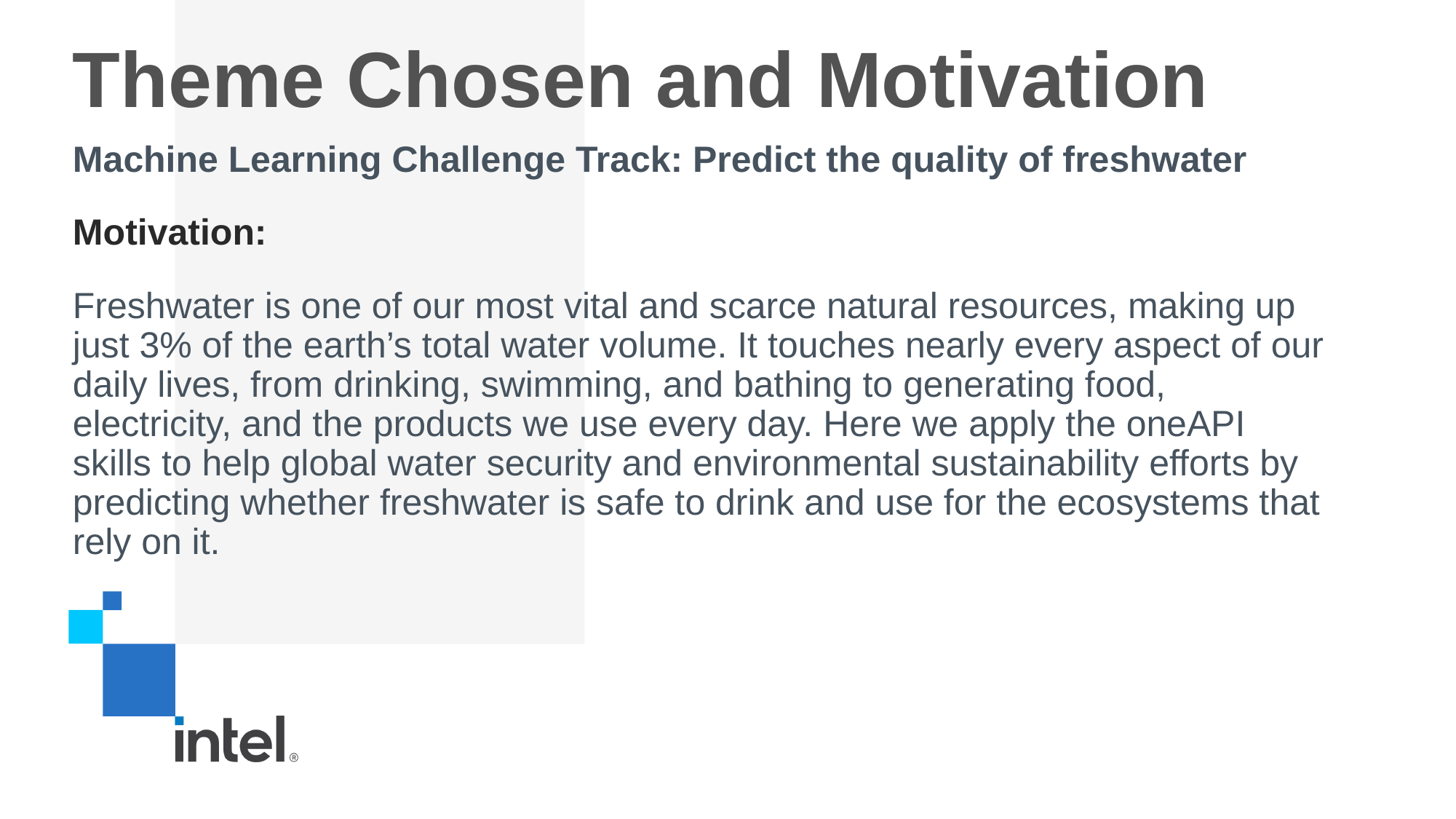

# Theme Chosen and Motivation
Machine Learning Challenge Track: Predict the quality of freshwater
Motivation:
Freshwater is one of our most vital and scarce natural resources, making up just 3% of the earth’s total water volume. It touches nearly every aspect of our daily lives, from drinking, swimming, and bathing to generating food, electricity, and the products we use every day. Here we apply the oneAPI skills to help global water security and environmental sustainability efforts by predicting whether freshwater is safe to drink and use for the ecosystems that rely on it.